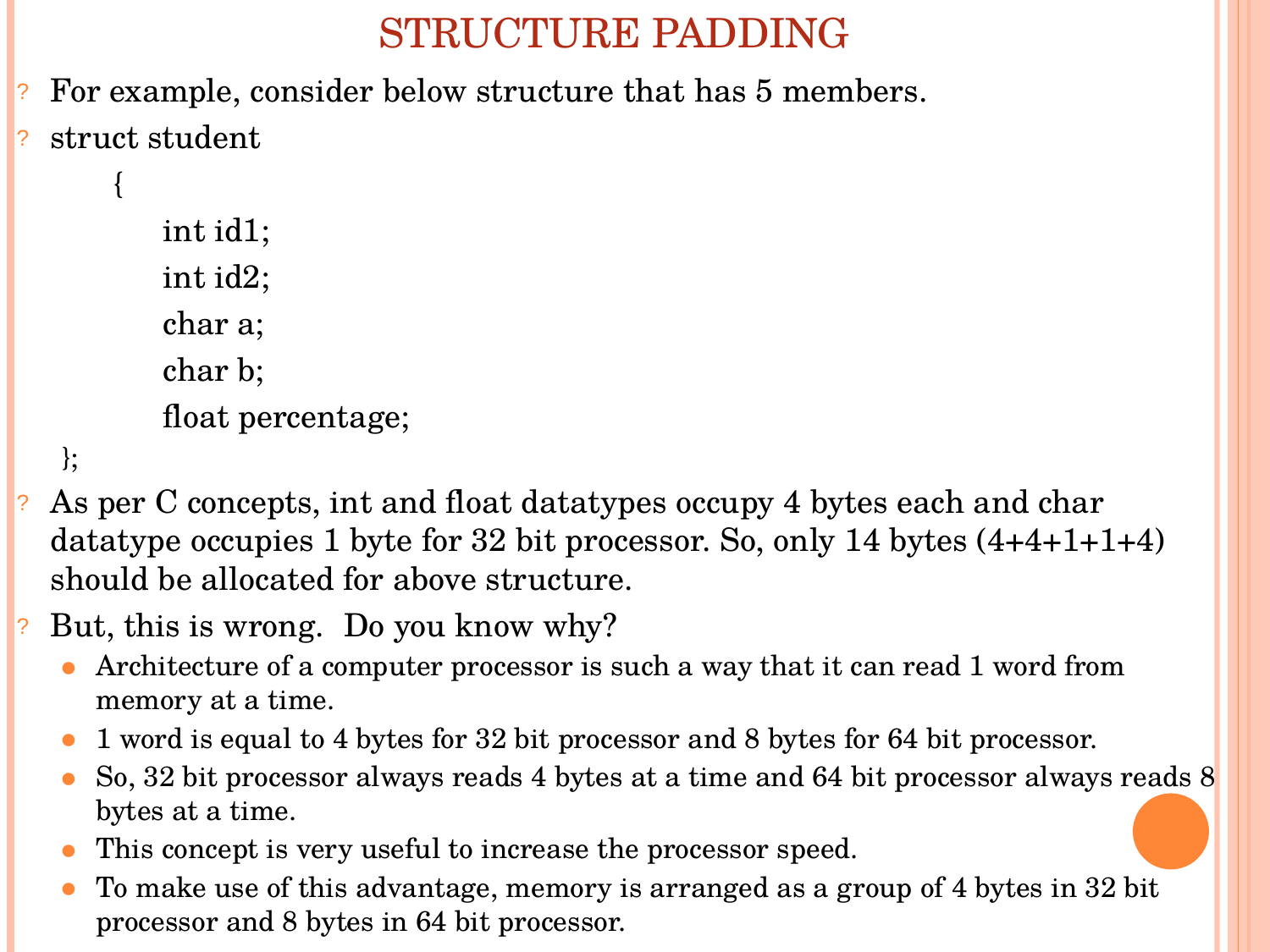

# Structure Padding
For example, consider below structure that has 5 members.
struct student
   	{
   	     int id1;
   	     int id2;
   	     char a;
   	     char b;
   	     float percentage;
	};
As per C concepts, int and float datatypes occupy 4 bytes each and char datatype occupies 1 byte for 32 bit processor. So, only 14 bytes (4+4+1+1+4) should be allocated for above structure.
But, this is wrong.  Do you know why?
Architecture of a computer processor is such a way that it can read 1 word from memory at a time.
1 word is equal to 4 bytes for 32 bit processor and 8 bytes for 64 bit processor.
So, 32 bit processor always reads 4 bytes at a time and 64 bit processor always reads 8 bytes at a time.
This concept is very useful to increase the processor speed.
To make use of this advantage, memory is arranged as a group of 4 bytes in 32 bit processor and 8 bytes in 64 bit processor.